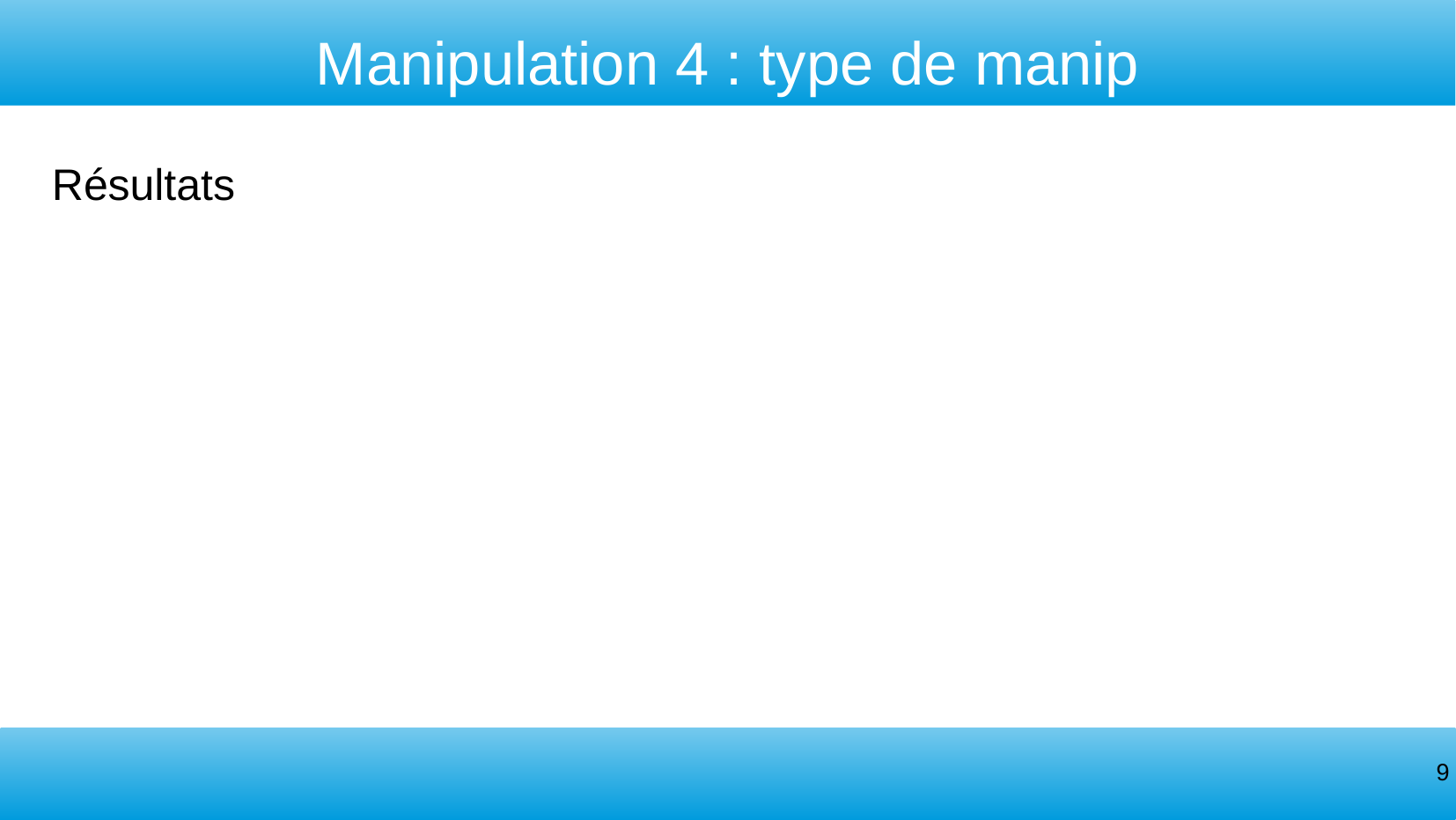

Manipulation 4 : type de manip
Résultats
9